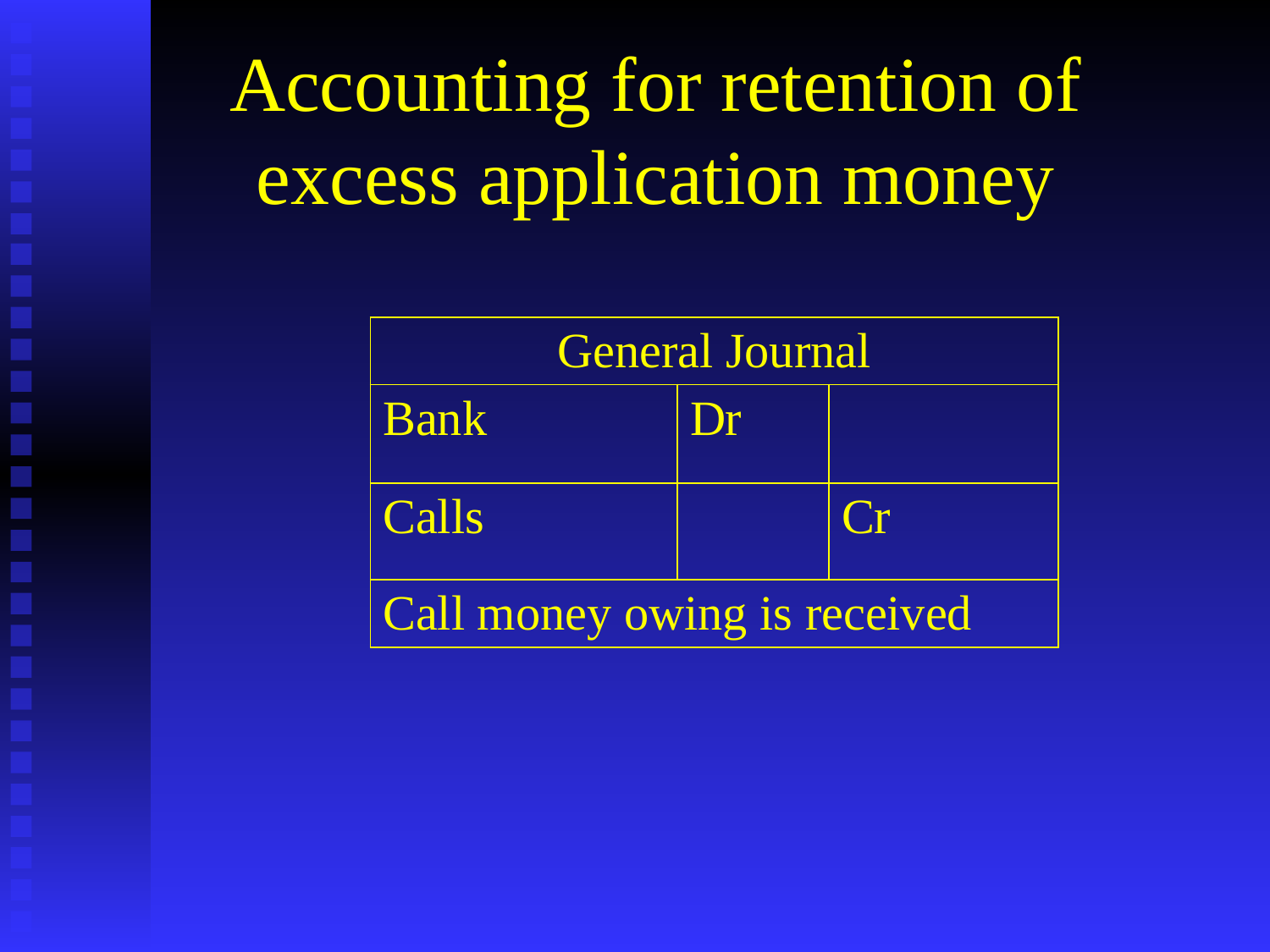

# Accounting for retention of excess application money
| General Journal |  |  |
| --- | --- | --- |
| Bank | Dr |  |
| Calls |  | Cr |
| Call money owing is received |  |  |